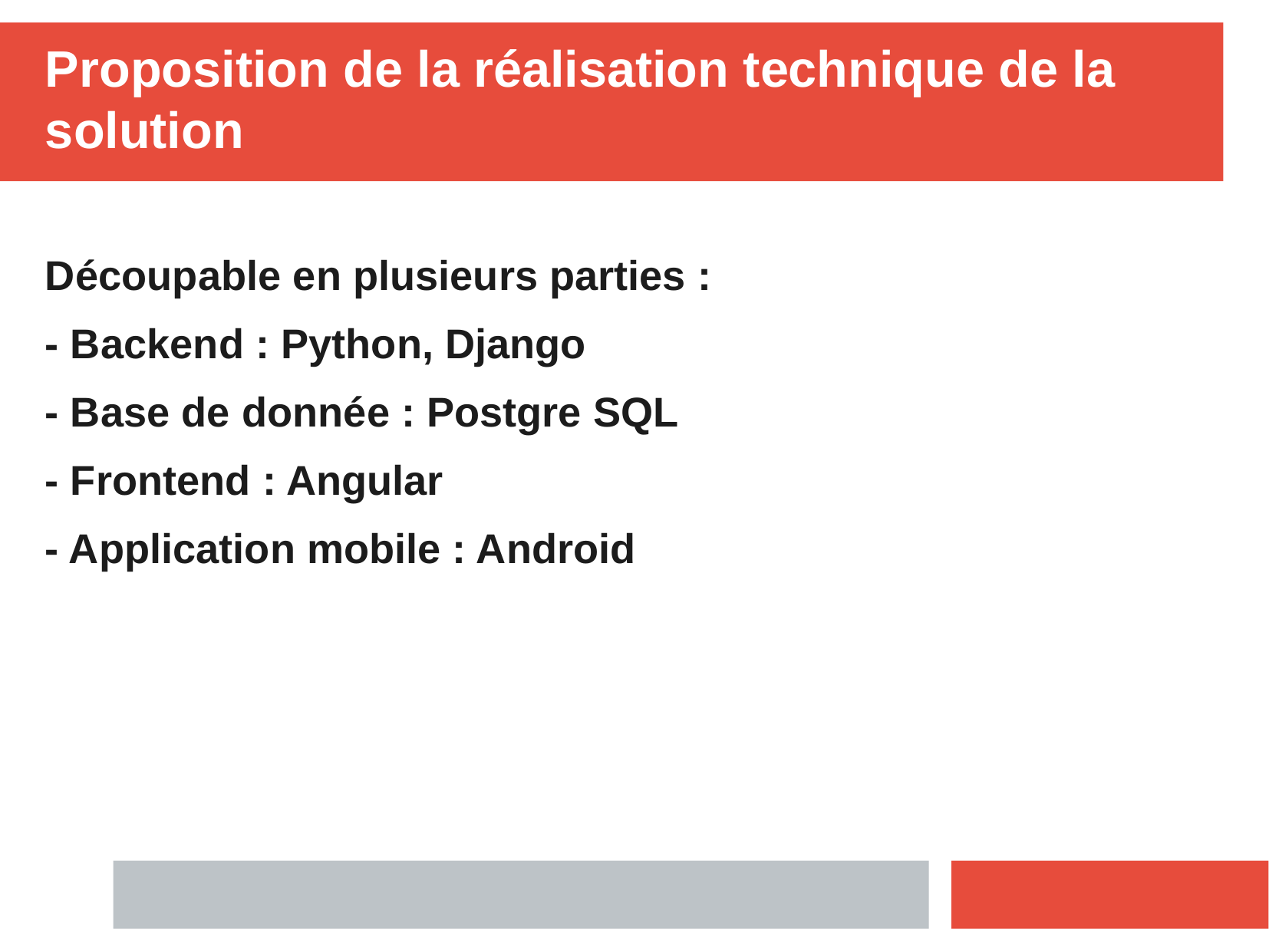

Proposition de la réalisation technique de la solution
Découpable en plusieurs parties :
- Backend : Python, Django
- Base de donnée : Postgre SQL
- Frontend : Angular
- Application mobile : Android